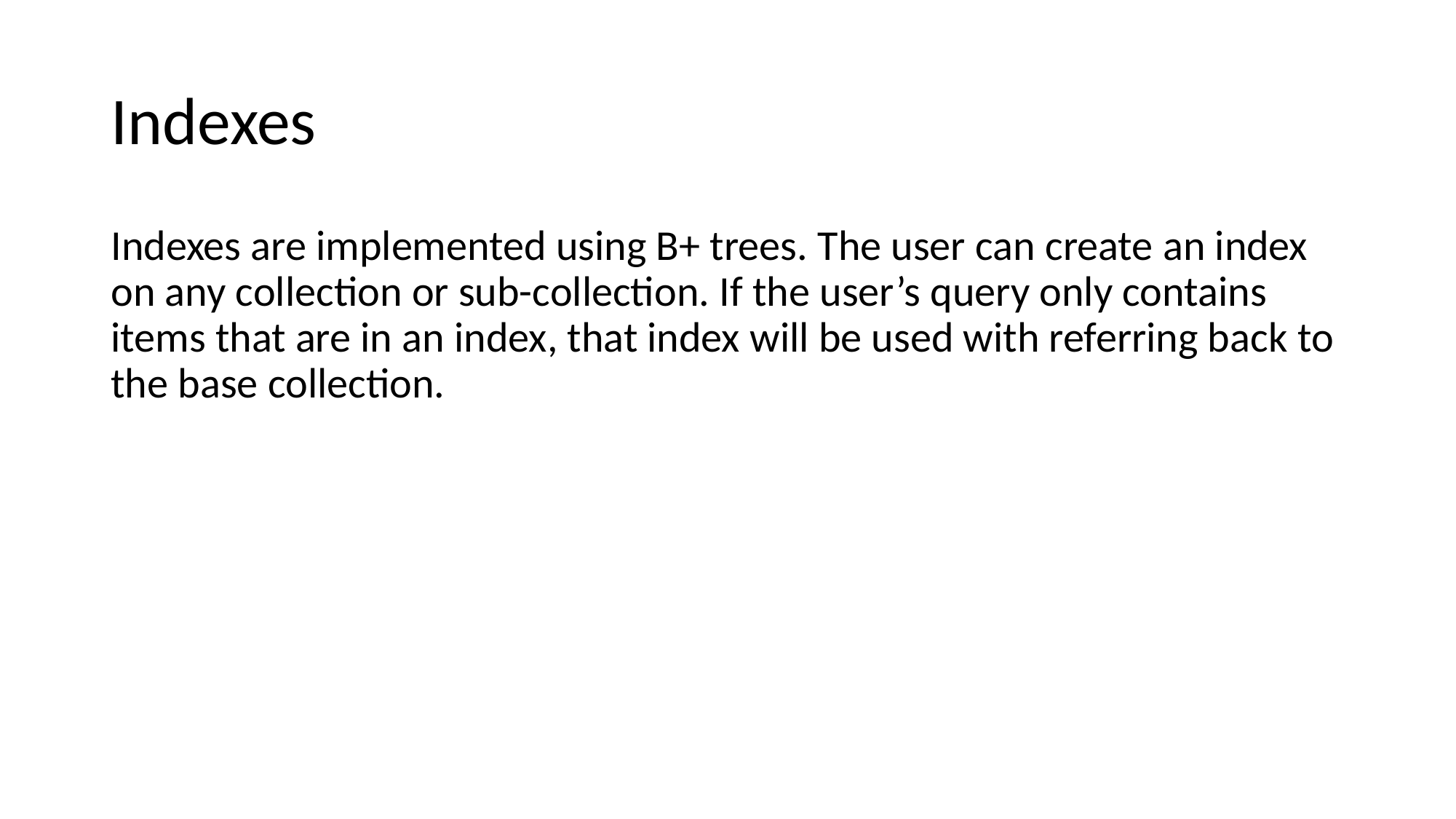

# Indexes
Indexes are implemented using B+ trees. The user can create an index on any collection or sub-collection. If the user’s query only contains items that are in an index, that index will be used with referring back to the base collection.